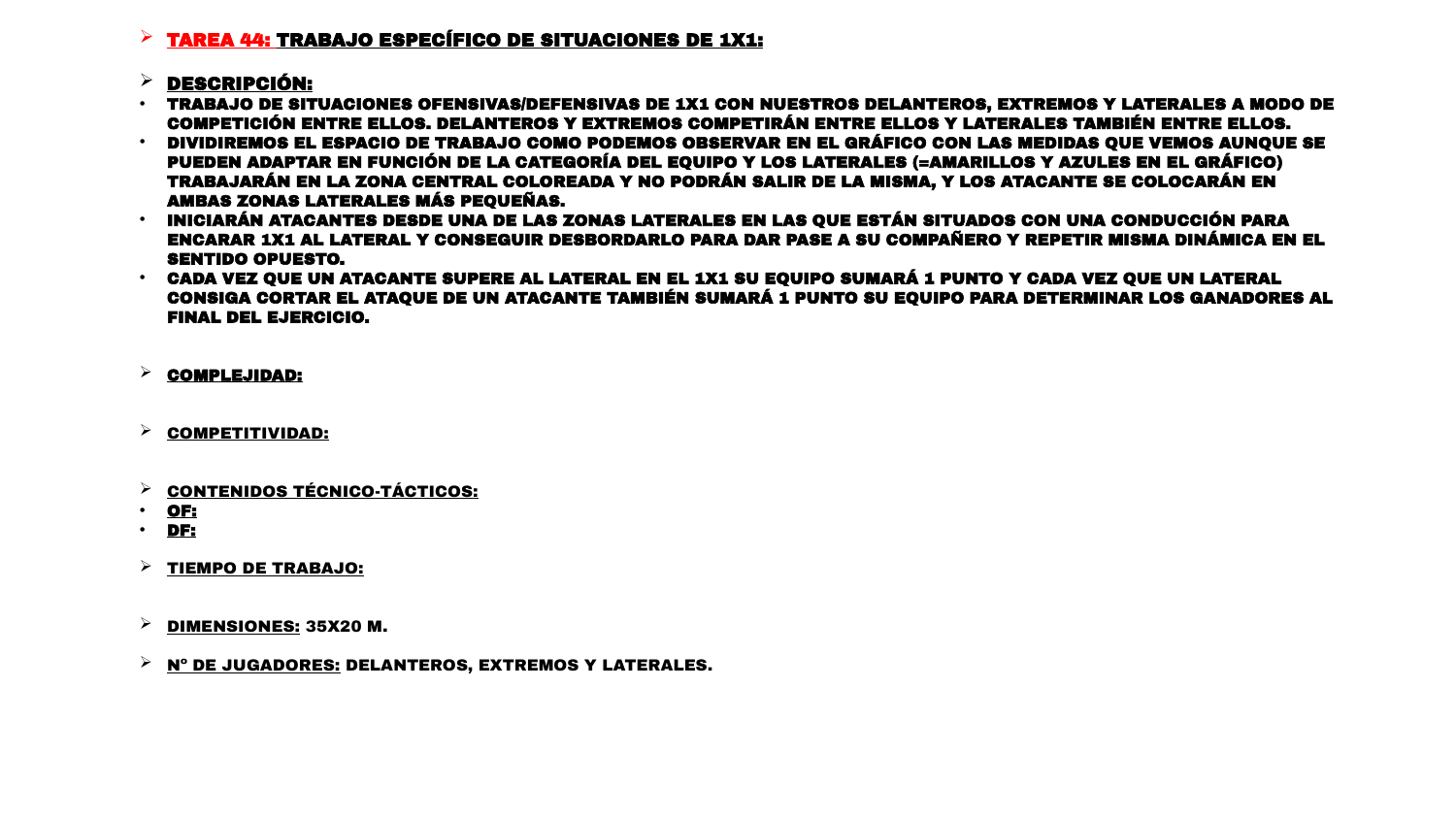

TAREA 44: TRABAJO ESPECÍFICO DE SITUACIONES DE 1X1:

DESCRIPCIÓN:
TRABAJO DE SITUACIONES OFENSIVAS/DEFENSIVAS DE 1X1 CON NUESTROS DELANTEROS, EXTREMOS Y LATERALES A MODO DE COMPETICIÓN ENTRE ELLOS. DELANTEROS Y EXTREMOS COMPETIRÁN ENTRE ELLOS Y LATERALES TAMBIÉN ENTRE ELLOS.
DIVIDIREMOS EL ESPACIO DE TRABAJO COMO PODEMOS OBSERVAR EN EL GRÁFICO CON LAS MEDIDAS QUE VEMOS AUNQUE SE PUEDEN ADAPTAR EN FUNCIÓN DE LA CATEGORÍA DEL EQUIPO Y LOS LATERALES (=AMARILLOS Y AZULES EN EL GRÁFICO) TRABAJARÁN EN LA ZONA CENTRAL COLOREADA Y NO PODRÁN SALIR DE LA MISMA, Y LOS ATACANTE SE COLOCARÁN EN AMBAS ZONAS LATERALES MÁS PEQUEÑAS.
INICIARÁN ATACANTES DESDE UNA DE LAS ZONAS LATERALES EN LAS QUE ESTÁN SITUADOS CON UNA CONDUCCIÓN PARA ENCARAR 1X1 AL LATERAL Y CONSEGUIR DESBORDARLO PARA DAR PASE A SU COMPAÑERO Y REPETIR MISMA DINÁMICA EN EL SENTIDO OPUESTO.
CADA VEZ QUE UN ATACANTE SUPERE AL LATERAL EN EL 1X1 SU EQUIPO SUMARÁ 1 PUNTO Y CADA VEZ QUE UN LATERAL CONSIGA CORTAR EL ATAQUE DE UN ATACANTE TAMBIÉN SUMARÁ 1 PUNTO SU EQUIPO PARA DETERMINAR LOS GANADORES AL FINAL DEL EJERCICIO.

COMPLEJIDAD:

COMPETITIVIDAD:

CONTENIDOS TÉCNICO-TÁCTICOS:
OF:
DF:

TIEMPO DE TRABAJO:

DIMENSIONES: 35X20 M.

Nº DE JUGADORES: DELANTEROS, EXTREMOS Y LATERALES.